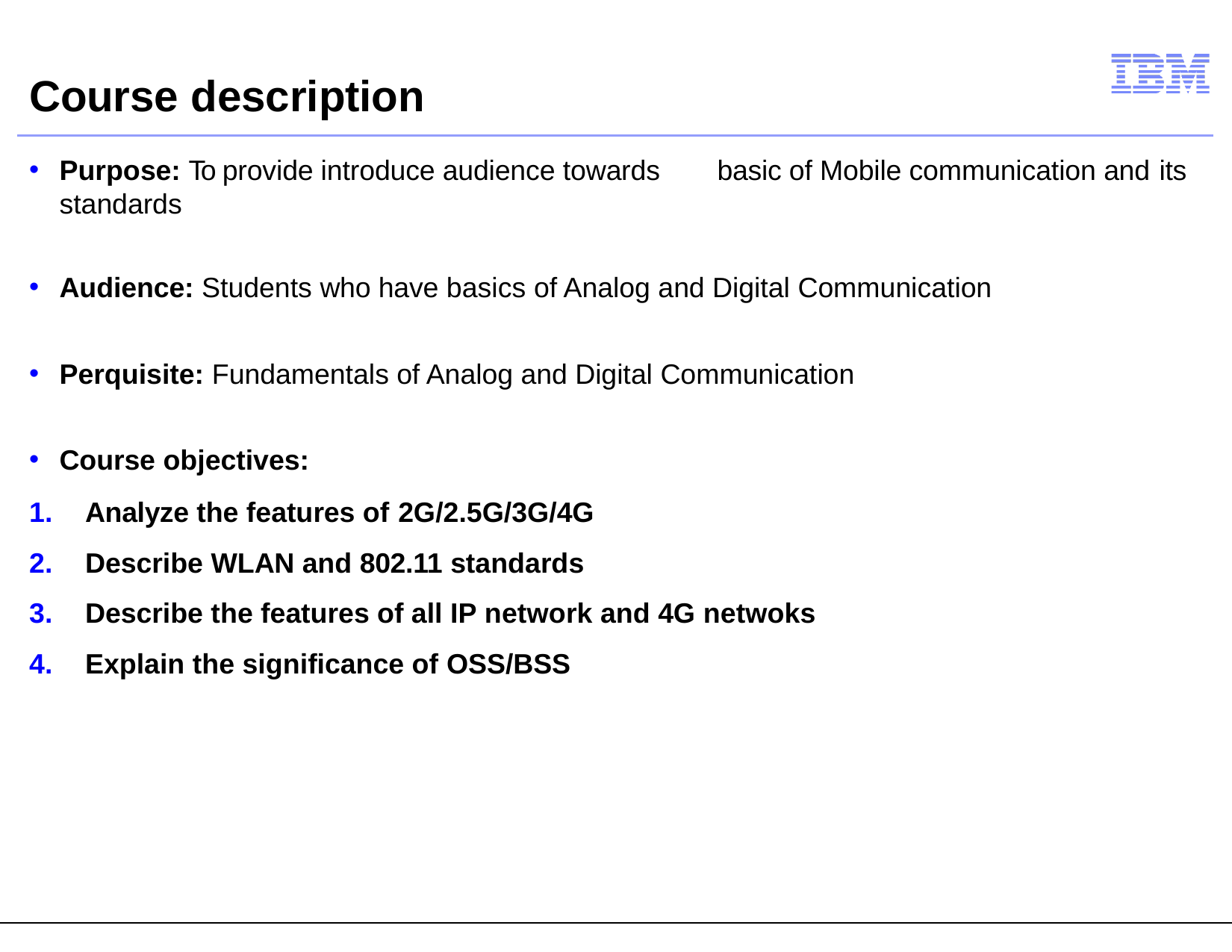

# Course description

Purpose: To provide introduce audience towards  standards
basic of Mobile communication and its
Audience: Students who have basics of Analog and Digital Communication

Perquisite: Fundamentals of Analog and Digital Communication

Course objectives:
Analyze the features of 2G/2.5G/3G/4G
Describe WLAN and 802.11 standards
Describe the features of all IP network and 4G netwoks
Explain the significance of OSS/BSS